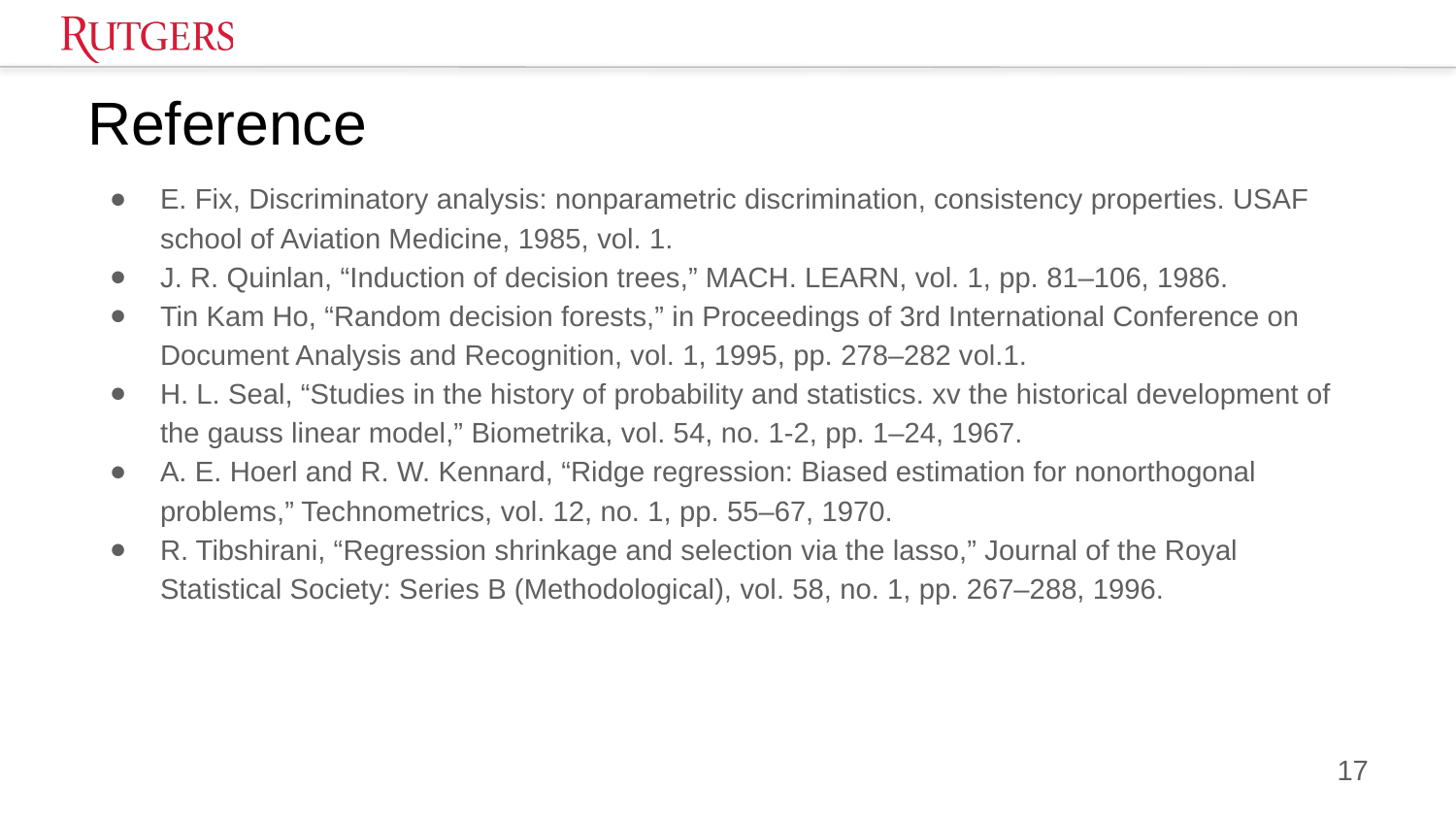

# Reference
E. Fix, Discriminatory analysis: nonparametric discrimination, consistency properties. USAF school of Aviation Medicine, 1985, vol. 1.
J. R. Quinlan, “Induction of decision trees,” MACH. LEARN, vol. 1, pp. 81–106, 1986.
Tin Kam Ho, “Random decision forests,” in Proceedings of 3rd International Conference on Document Analysis and Recognition, vol. 1, 1995, pp. 278–282 vol.1.
H. L. Seal, “Studies in the history of probability and statistics. xv the historical development of the gauss linear model,” Biometrika, vol. 54, no. 1-2, pp. 1–24, 1967.
A. E. Hoerl and R. W. Kennard, “Ridge regression: Biased estimation for nonorthogonal problems,” Technometrics, vol. 12, no. 1, pp. 55–67, 1970.
R. Tibshirani, “Regression shrinkage and selection via the lasso,” Journal of the Royal Statistical Society: Series B (Methodological), vol. 58, no. 1, pp. 267–288, 1996.
17